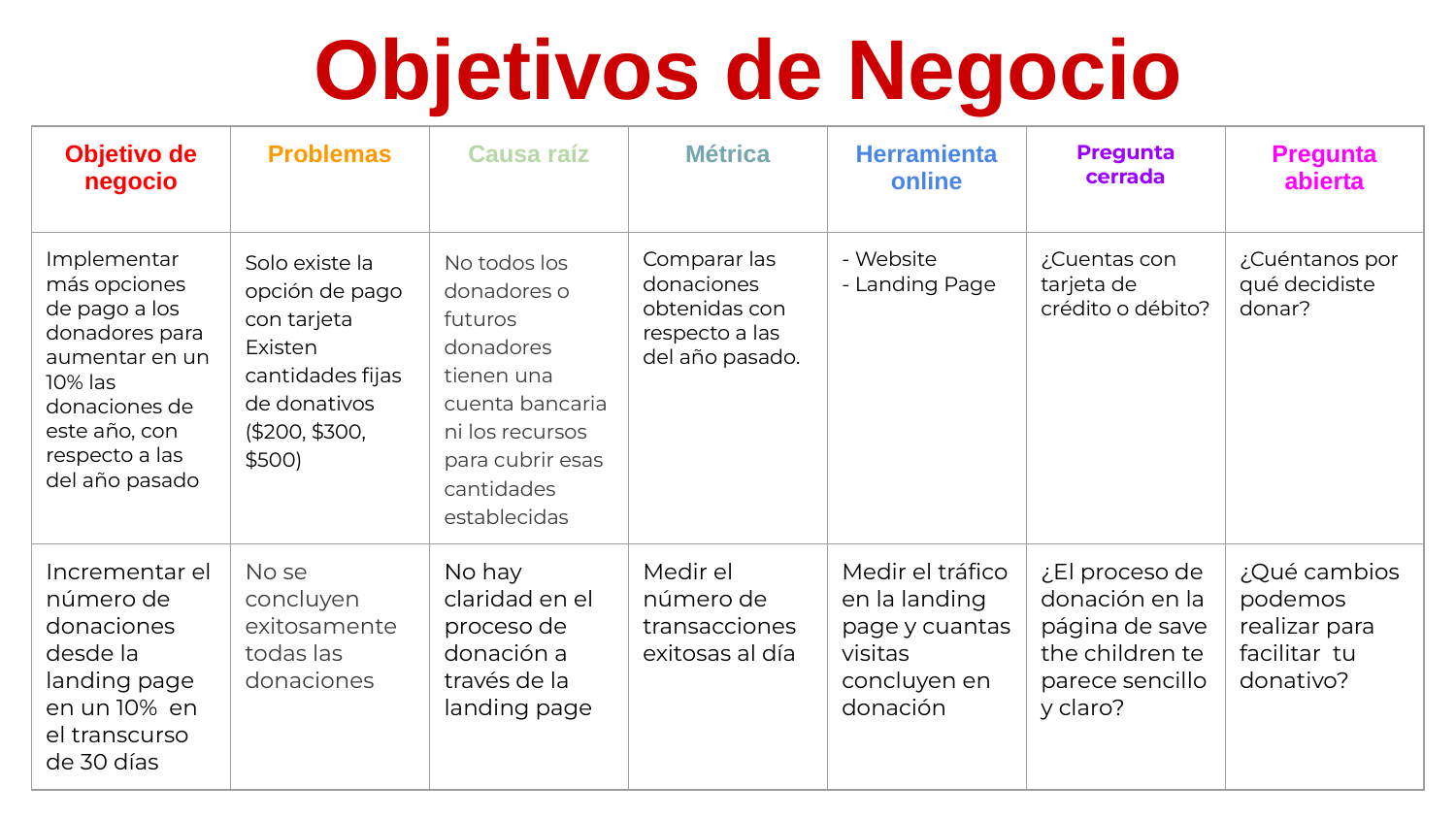

# Objetivos de Negocio
| Objetivo de negocio | Problemas | Causa raíz | Métrica | Herramienta online | Pregunta cerrada | Pregunta abierta |
| --- | --- | --- | --- | --- | --- | --- |
| Implementar más opciones de pago a los donadores para aumentar en un 10% las donaciones de este año, con respecto a las del año pasado | Solo existe la opción de pago con tarjeta Existen cantidades fijas de donativos ($200, $300, $500) | No todos los donadores o futuros donadores tienen una cuenta bancaria ni los recursos para cubrir esas cantidades establecidas | Comparar las donaciones obtenidas con respecto a las del año pasado. | - Website - Landing Page | ¿Cuentas con tarjeta de crédito o débito? | ¿Cuéntanos por qué decidiste donar? |
| Incrementar el número de donaciones desde la landing page en un 10% en el transcurso de 30 días | No se concluyen exitosamente todas las donaciones | No hay claridad en el proceso de donación a través de la landing page | Medir el número de transacciones exitosas al día | Medir el tráfico en la landing page y cuantas visitas concluyen en donación | ¿El proceso de donación en la página de save the children te parece sencillo y claro? | ¿Qué cambios podemos realizar para facilitar tu donativo? |